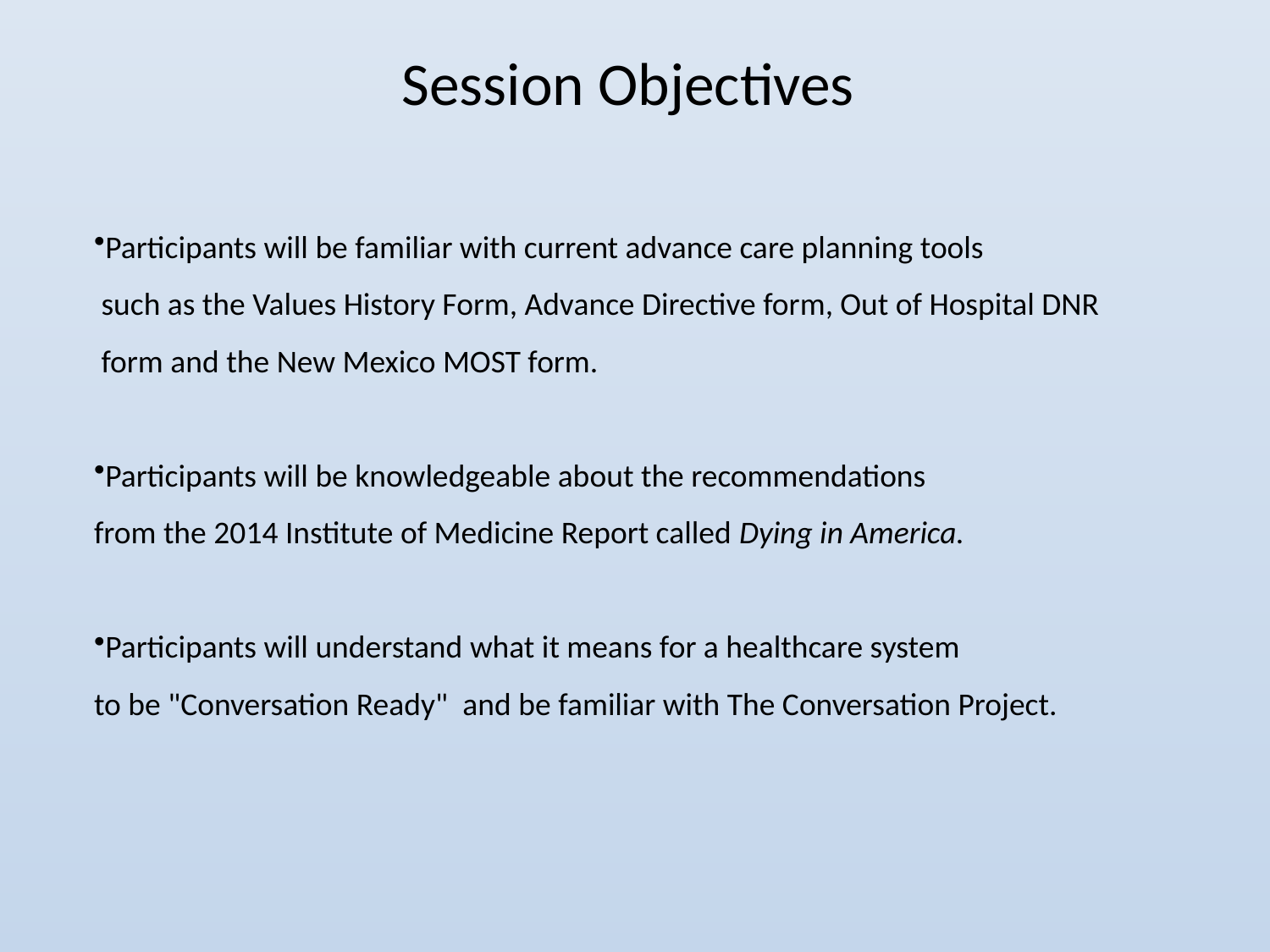

# Session Objectives
Participants will be familiar with current advance care planning tools
 such as the Values History Form, Advance Directive form, Out of Hospital DNR
 form and the New Mexico MOST form.

Participants will be knowledgeable about the recommendations
from the 2014 Institute of Medicine Report called Dying in America.

Participants will understand what it means for a healthcare system
to be "Conversation Ready"  and be familiar with The Conversation Project.